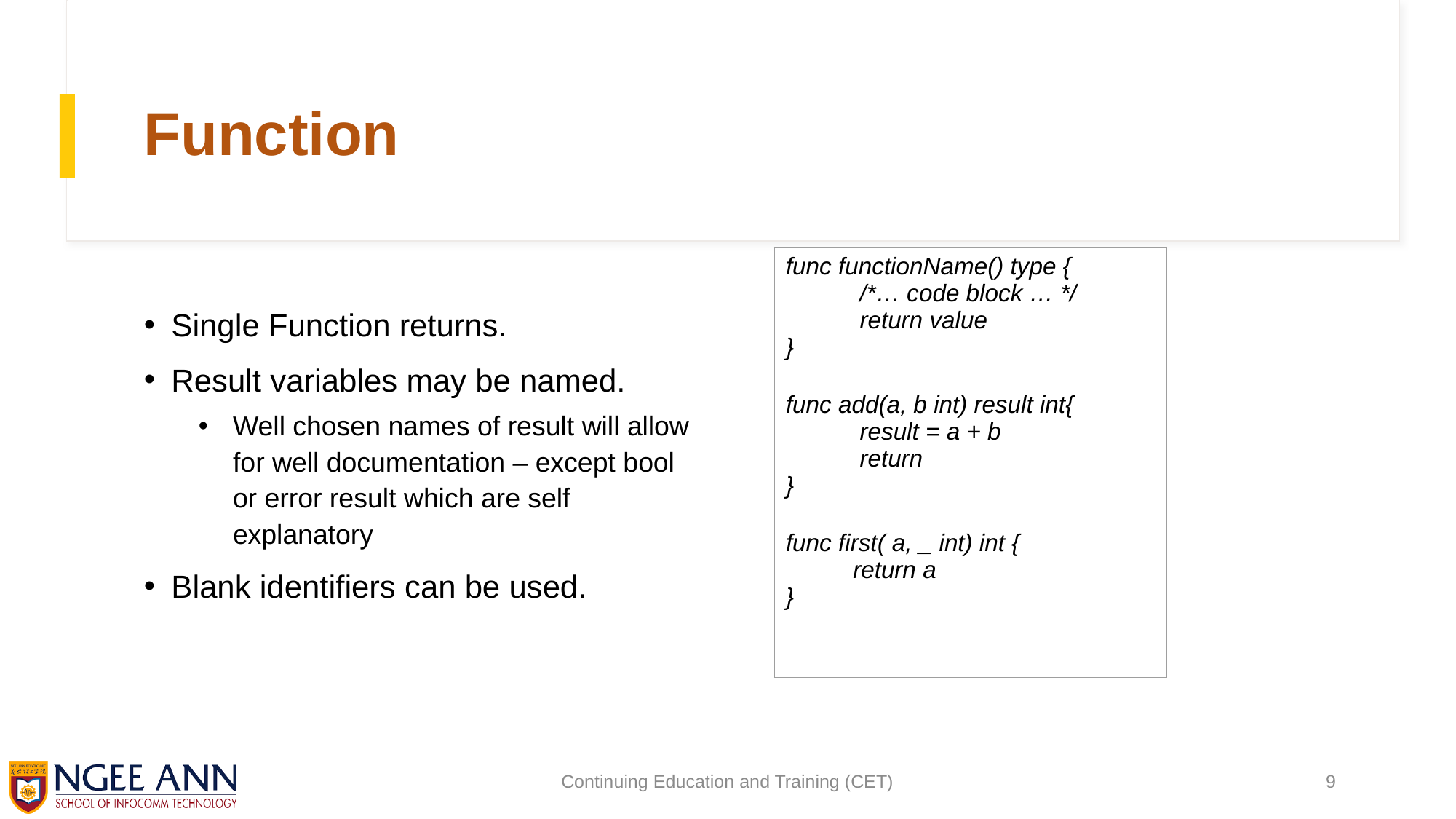

# Function

| func functionName() type { /\*… code block … \*/ return value } func add(a, b int) result int{ result = a + b return } func first( a, \_ int) int { return a } |
| --- |
Single Function returns.
Result variables may be named.
Well chosen names of result will allow for well documentation – except bool or error result which are self explanatory
Blank identifiers can be used.
Continuing Education and Training (CET)
9